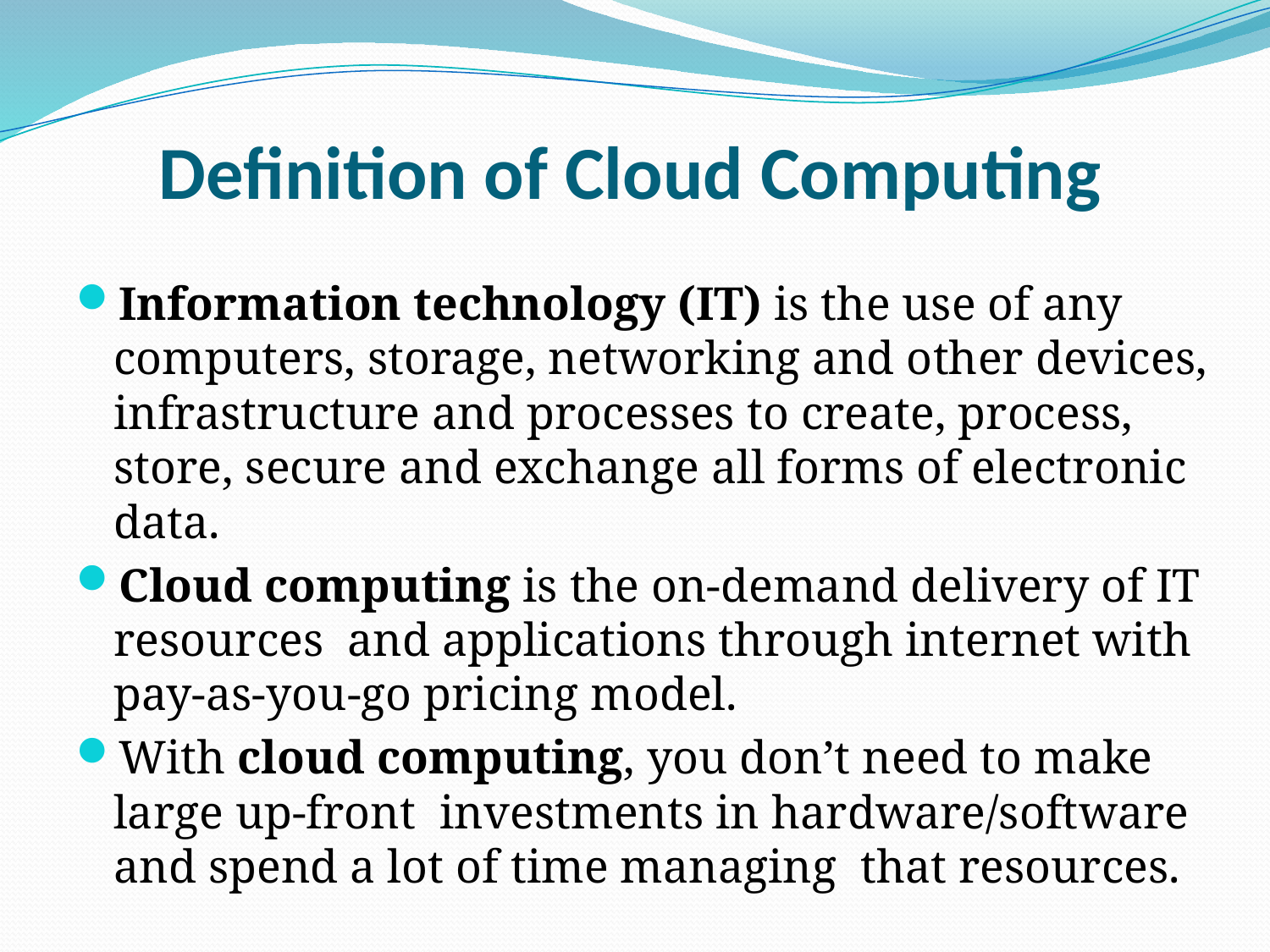

# Definition of Cloud Computing
Information technology (IT) is the use of any computers, storage, networking and other devices, infrastructure and processes to create, process, store, secure and exchange all forms of electronic data.
Cloud computing is the on-demand delivery of IT resources  and applications through internet with pay-as-you-go pricing model.
With cloud computing, you don’t need to make large up-front  investments in hardware/software and spend a lot of time managing  that resources.